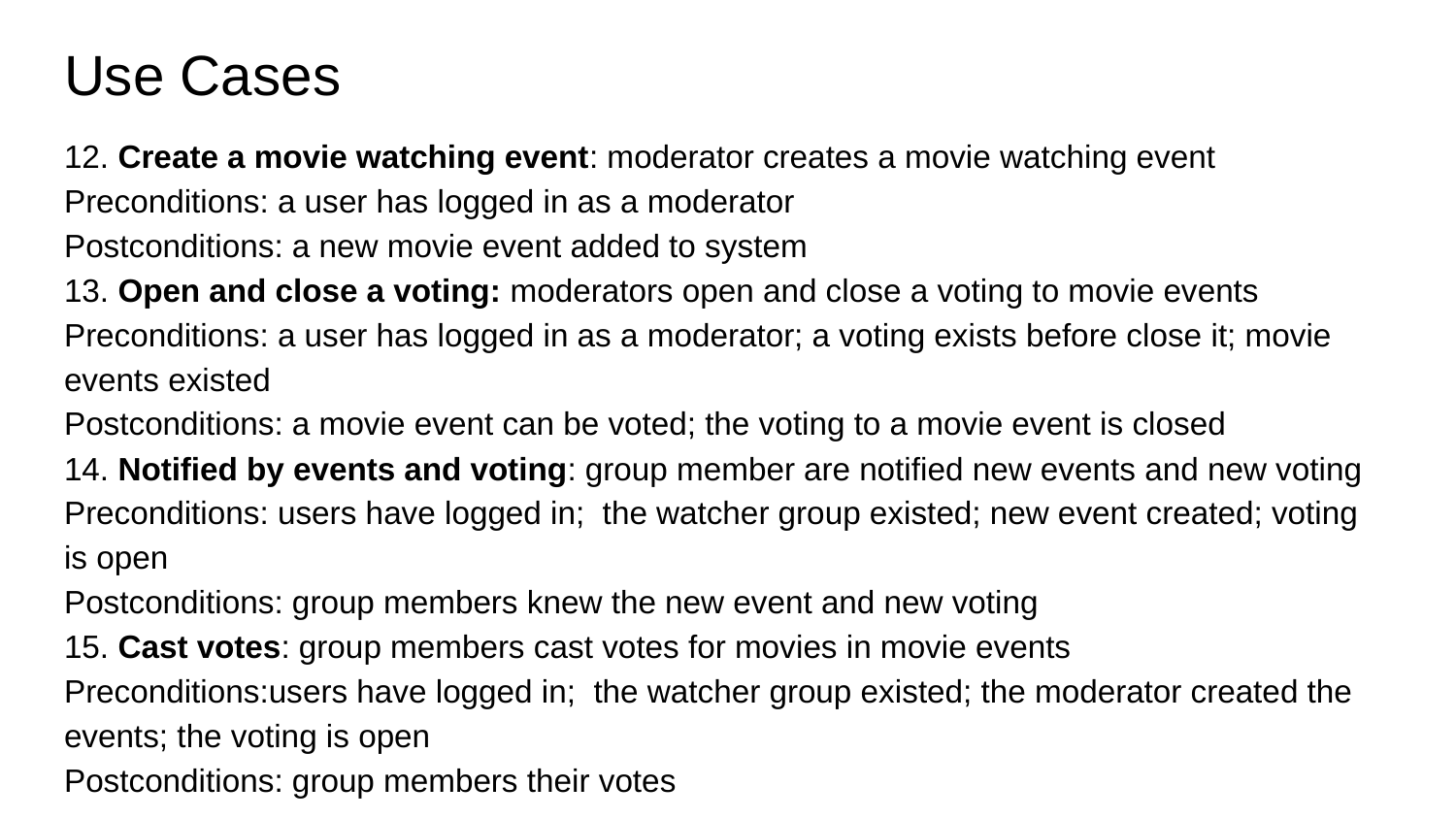

# Use Cases
12. Create a movie watching event: moderator creates a movie watching event
Preconditions: a user has logged in as a moderator
Postconditions: a new movie event added to system
13. Open and close a voting: moderators open and close a voting to movie events
Preconditions: a user has logged in as a moderator; a voting exists before close it; movie events existed
Postconditions: a movie event can be voted; the voting to a movie event is closed
14. Notified by events and voting: group member are notified new events and new voting
Preconditions: users have logged in;  the watcher group existed; new event created; voting is open
Postconditions: group members knew the new event and new voting
15. Cast votes: group members cast votes for movies in movie events
Preconditions:users have logged in;  the watcher group existed; the moderator created the events; the voting is open
Postconditions: group members their votes